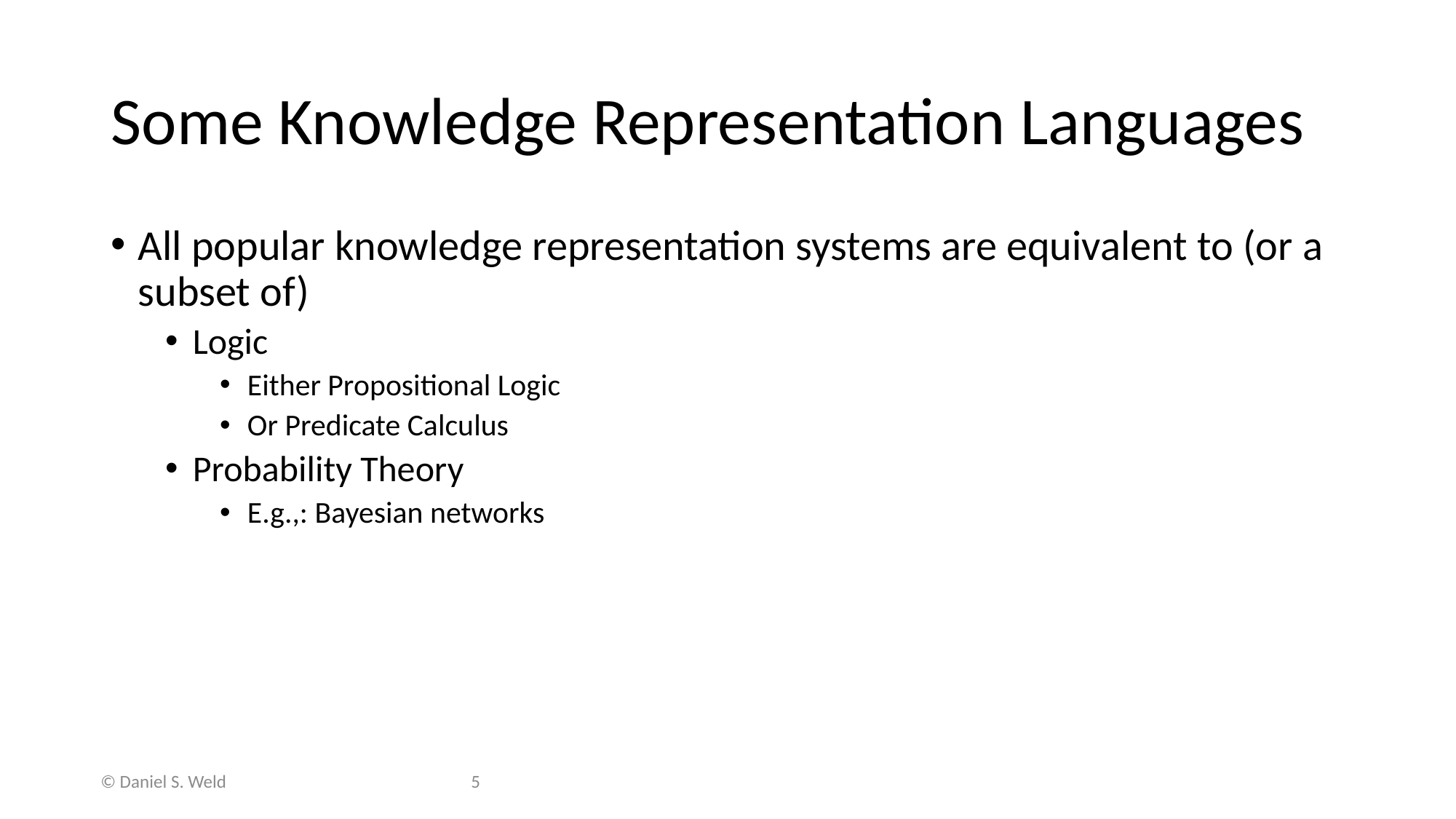

# Some Knowledge Representation Languages
All popular knowledge representation systems are equivalent to (or a subset of)
Logic
Either Propositional Logic
Or Predicate Calculus
Probability Theory
E.g.,: Bayesian networks
© Daniel S. Weld
5